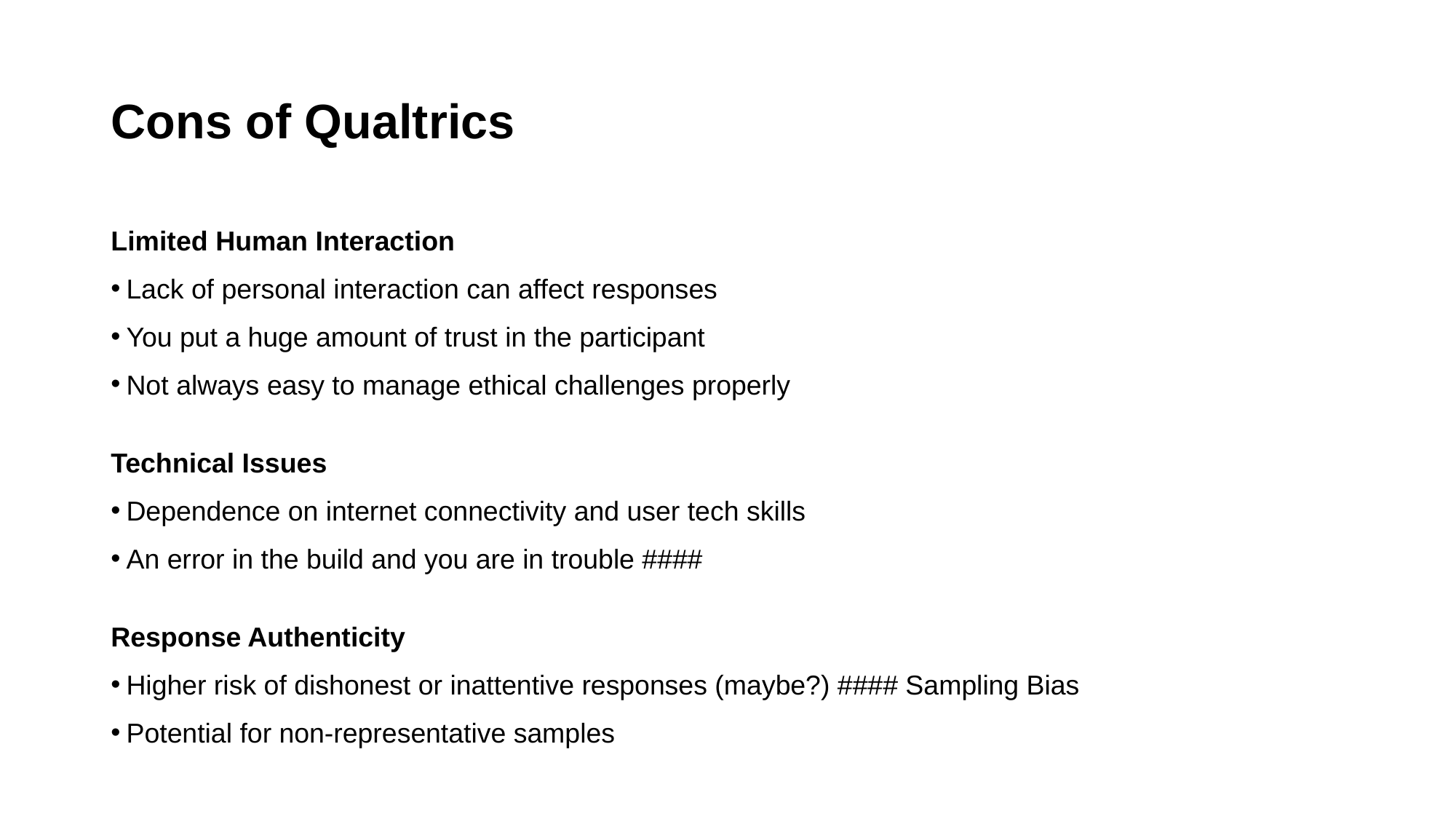

# Cons of Qualtrics
Limited Human Interaction
Lack of personal interaction can affect responses
You put a huge amount of trust in the participant
Not always easy to manage ethical challenges properly
Technical Issues
Dependence on internet connectivity and user tech skills
An error in the build and you are in trouble ####
Response Authenticity
Higher risk of dishonest or inattentive responses (maybe?) #### Sampling Bias
Potential for non-representative samples